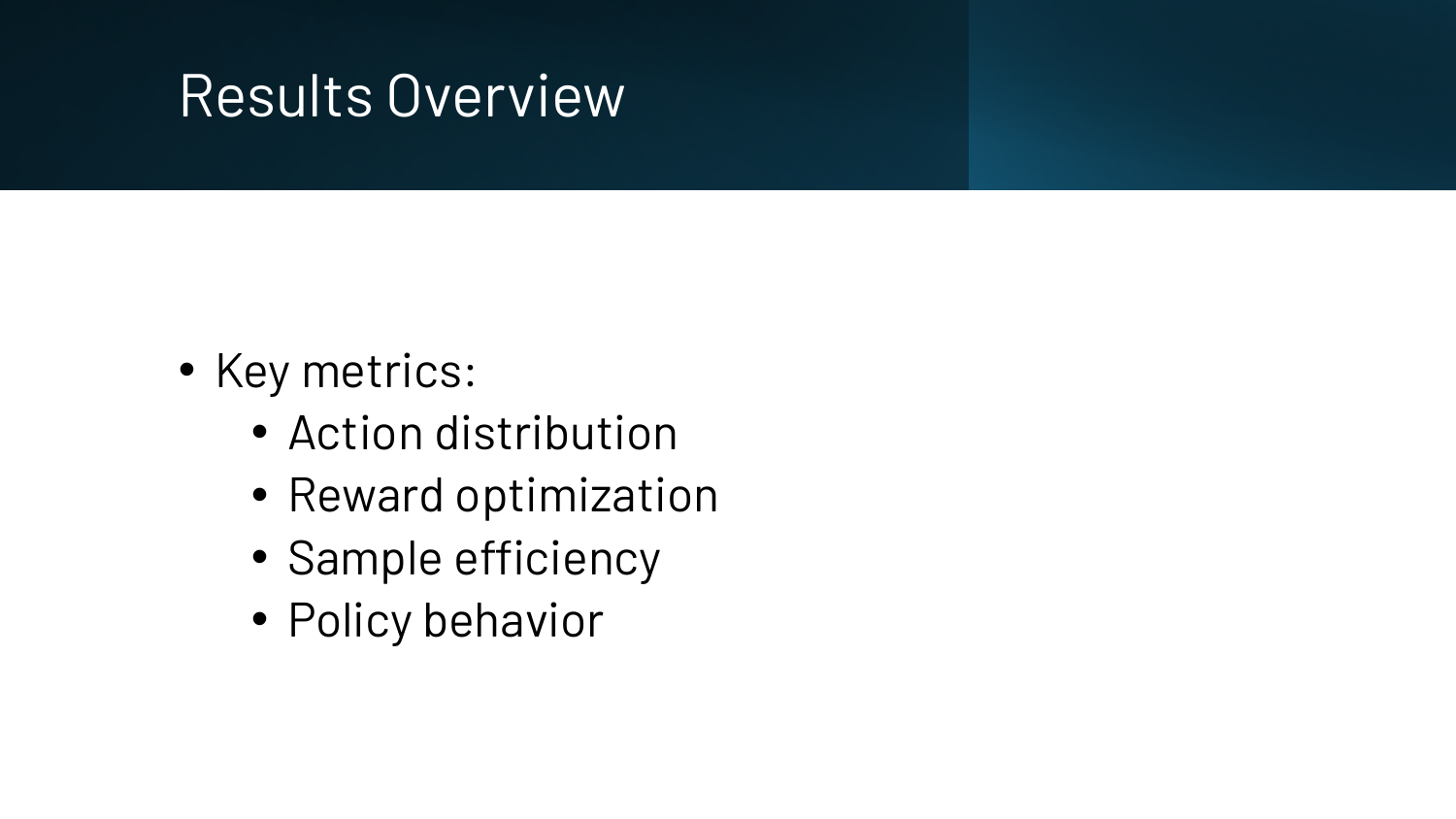

# Results Overview
Key metrics:
Action distribution
Reward optimization
Sample efficiency
Policy behavior